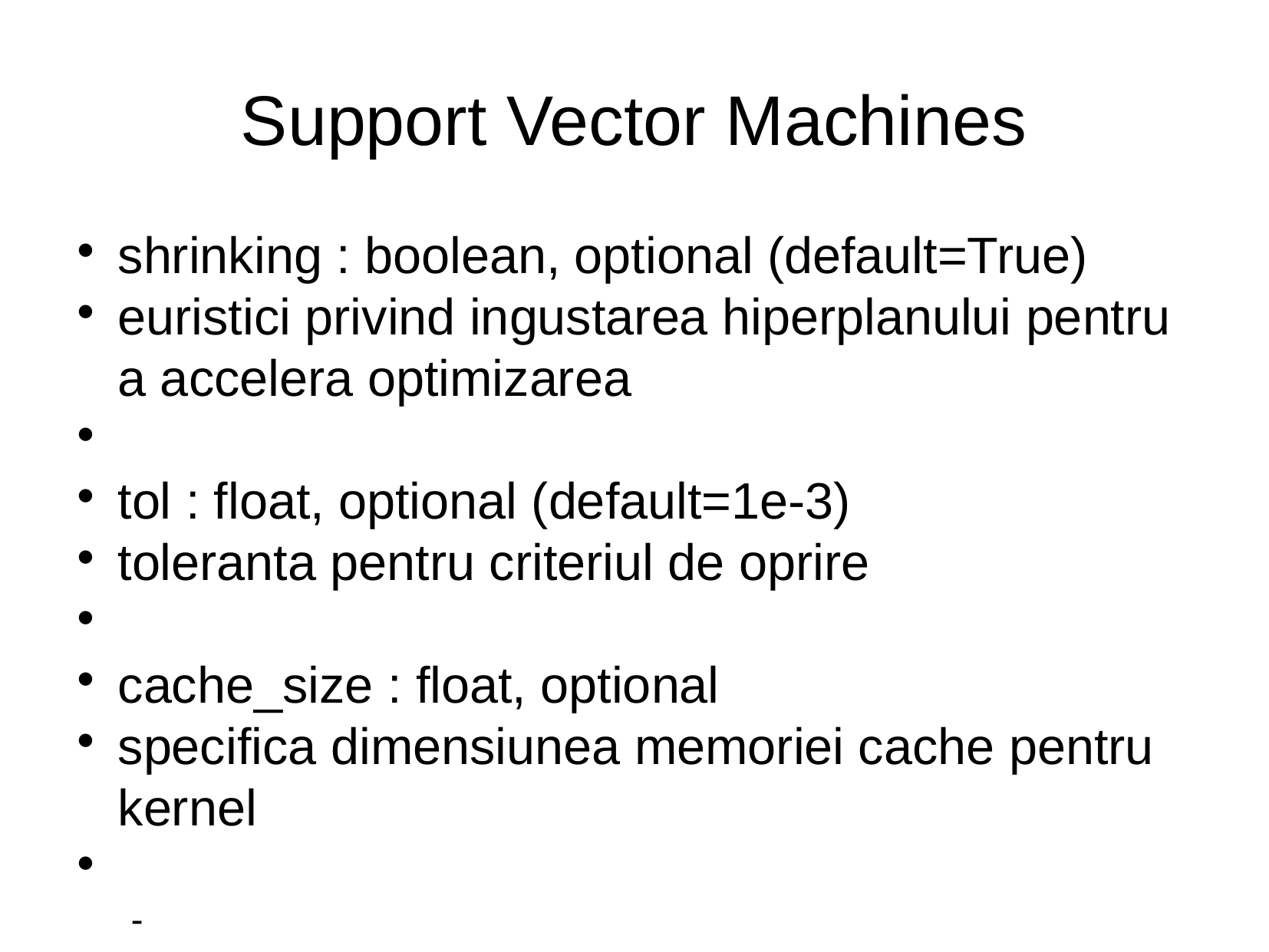

Support Vector Machines
shrinking : boolean, optional (default=True)
euristici privind ingustarea hiperplanului pentru a accelera optimizarea

tol : float, optional (default=1e-3)
toleranta pentru criteriul de oprire

cache_size : float, optional
specifica dimensiunea memoriei cache pentru kernel